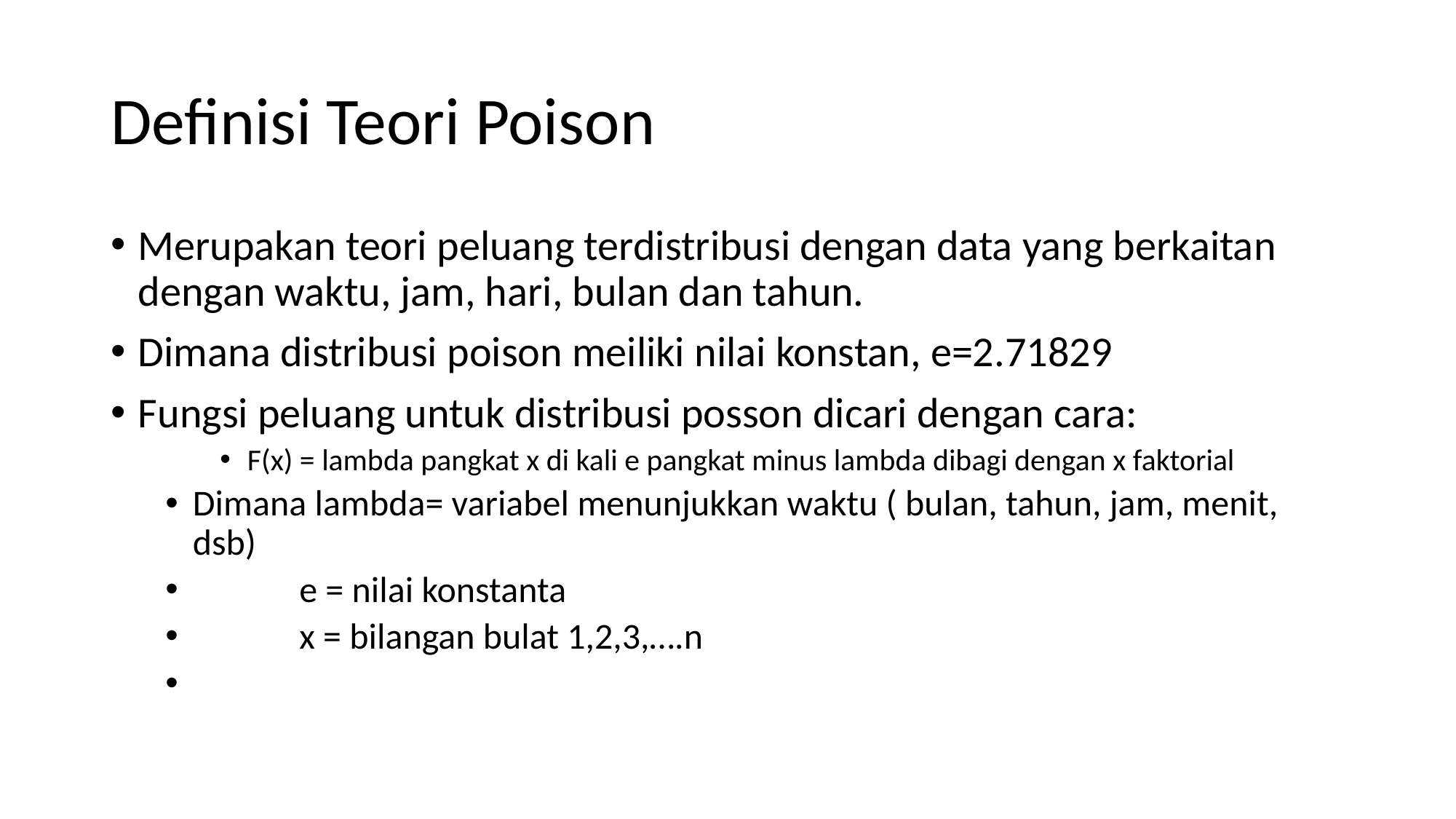

# Definisi Teori Poison
Merupakan teori peluang terdistribusi dengan data yang berkaitan dengan waktu, jam, hari, bulan dan tahun.
Dimana distribusi poison meiliki nilai konstan, e=2.71829
Fungsi peluang untuk distribusi posson dicari dengan cara:
F(x) = lambda pangkat x di kali e pangkat minus lambda dibagi dengan x faktorial
Dimana lambda= variabel menunjukkan waktu ( bulan, tahun, jam, menit, dsb)
             e = nilai konstanta
             x = bilangan bulat 1,2,3,….n